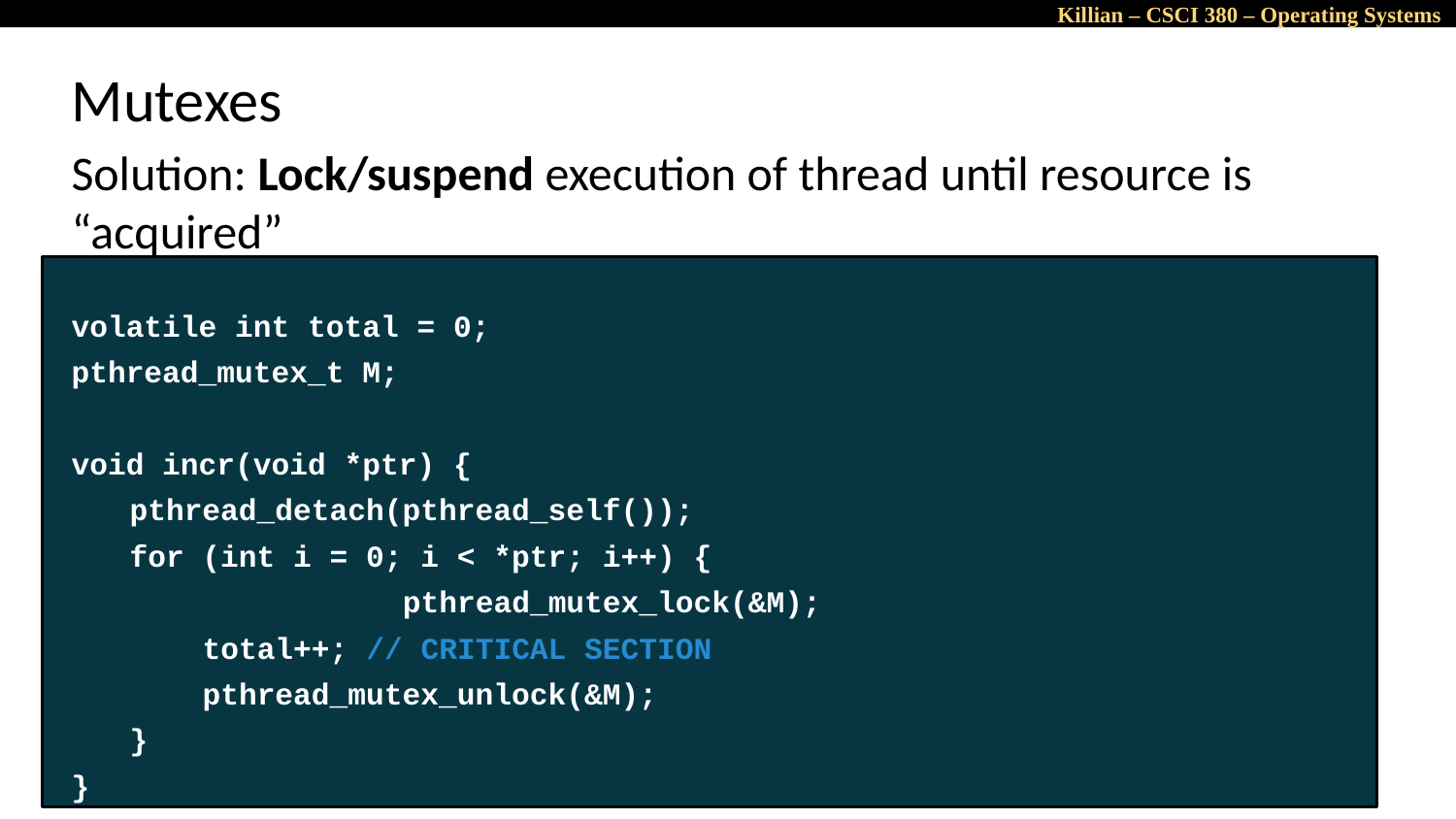

# Mutexes
Solution: Lock/suspend execution of thread until resource is “acquired”

volatile int total = 0;
pthread_mutex_t M;

void incr(void *ptr) {
pthread_detach(pthread_self());
for (int i = 0; i < *ptr; i++) {
			pthread_mutex_lock(&M);
total++; // CRITICAL SECTION
pthread_mutex_unlock(&M);
}
}